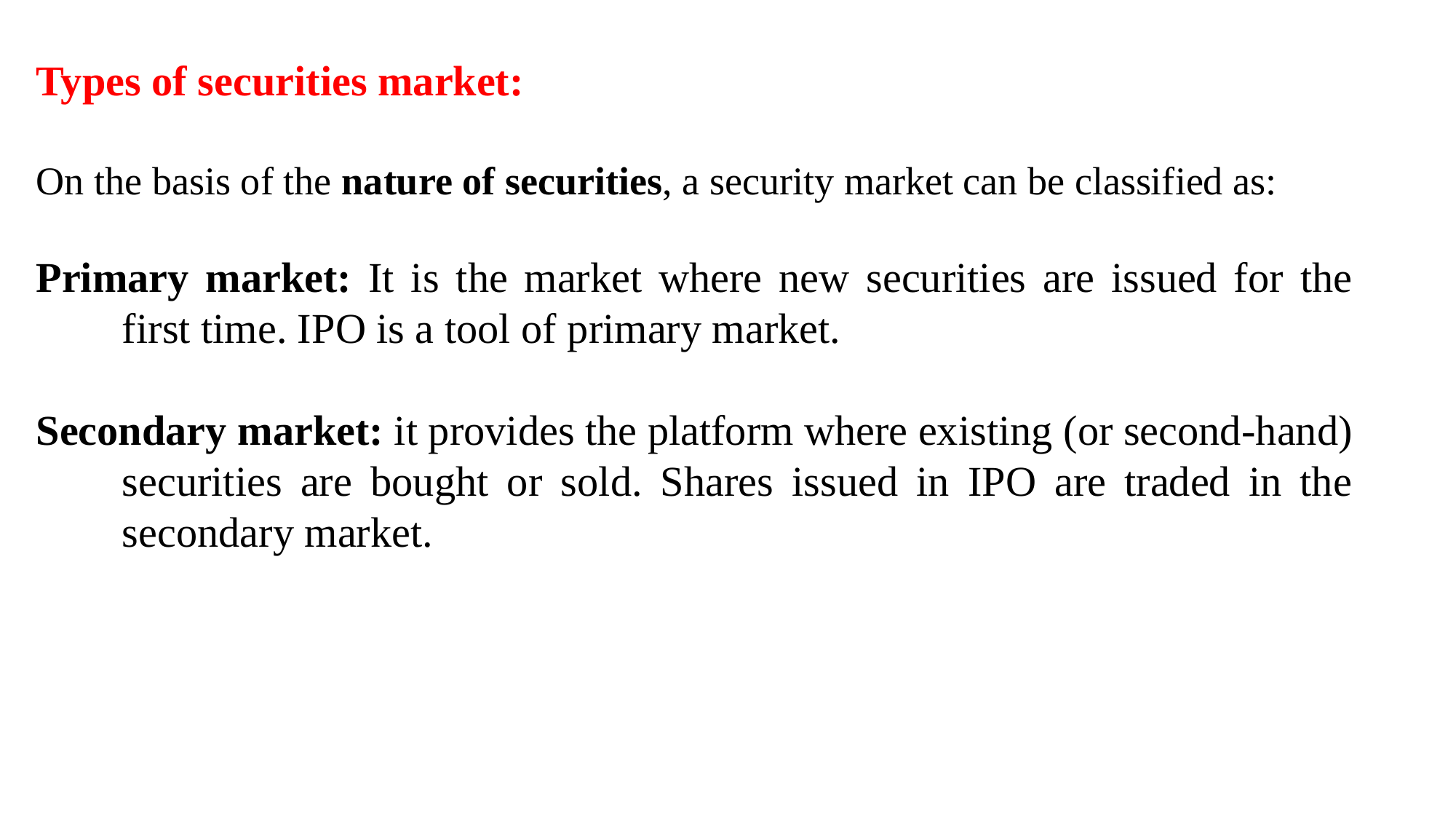

Types of securities market:

On the basis of the nature of securities, a security market can be classified as:

Primary market: It is the market where new securities are issued for the first time. IPO is a tool of primary market.

Secondary market: it provides the platform where existing (or second-hand) securities are bought or sold. Shares issued in IPO are traded in the secondary market.